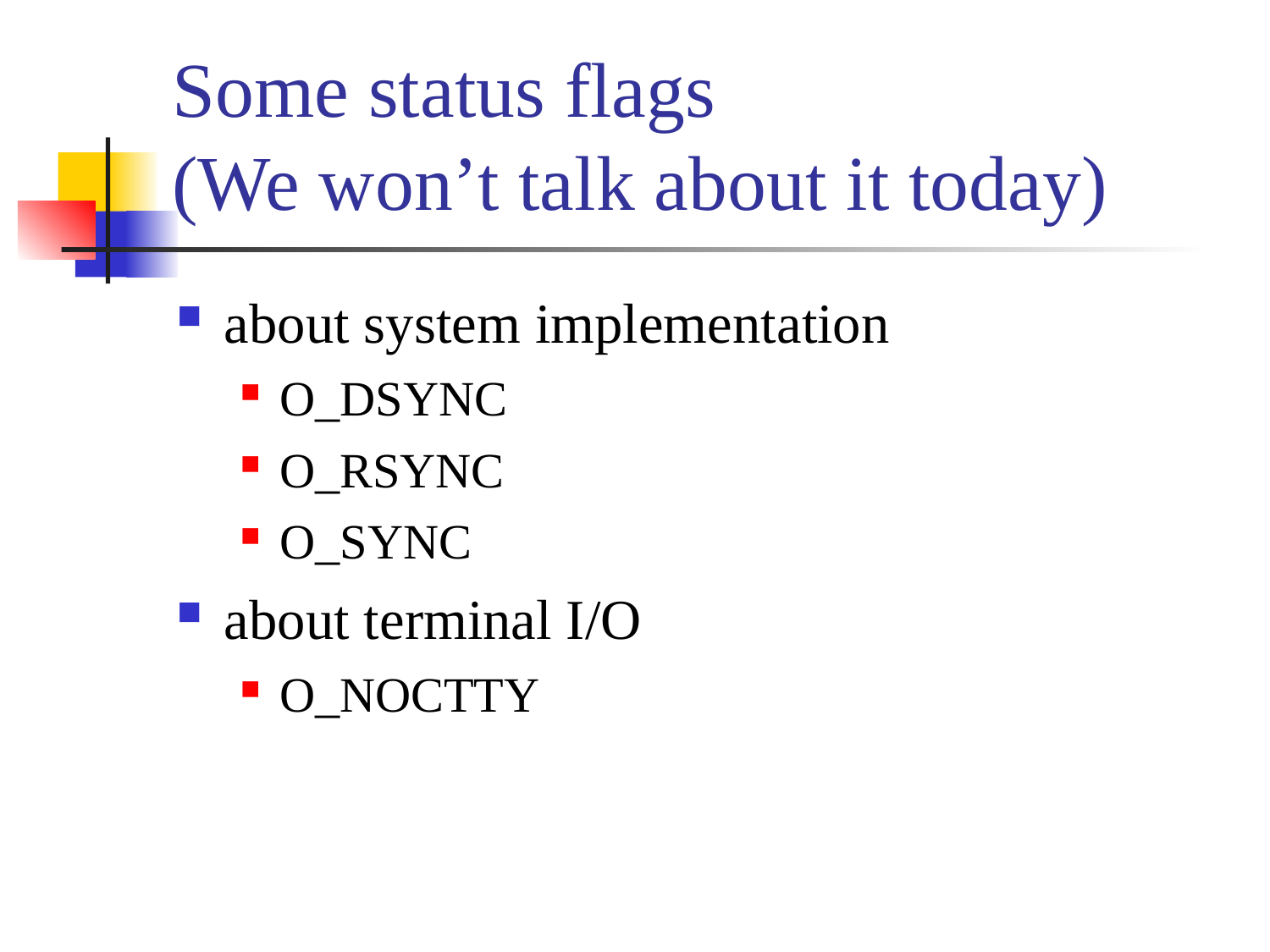

Some status flags
(We won’t talk about it today)‏
about system implementation
O_DSYNC
O_RSYNC
O_SYNC
about terminal I/O
O_NOCTTY